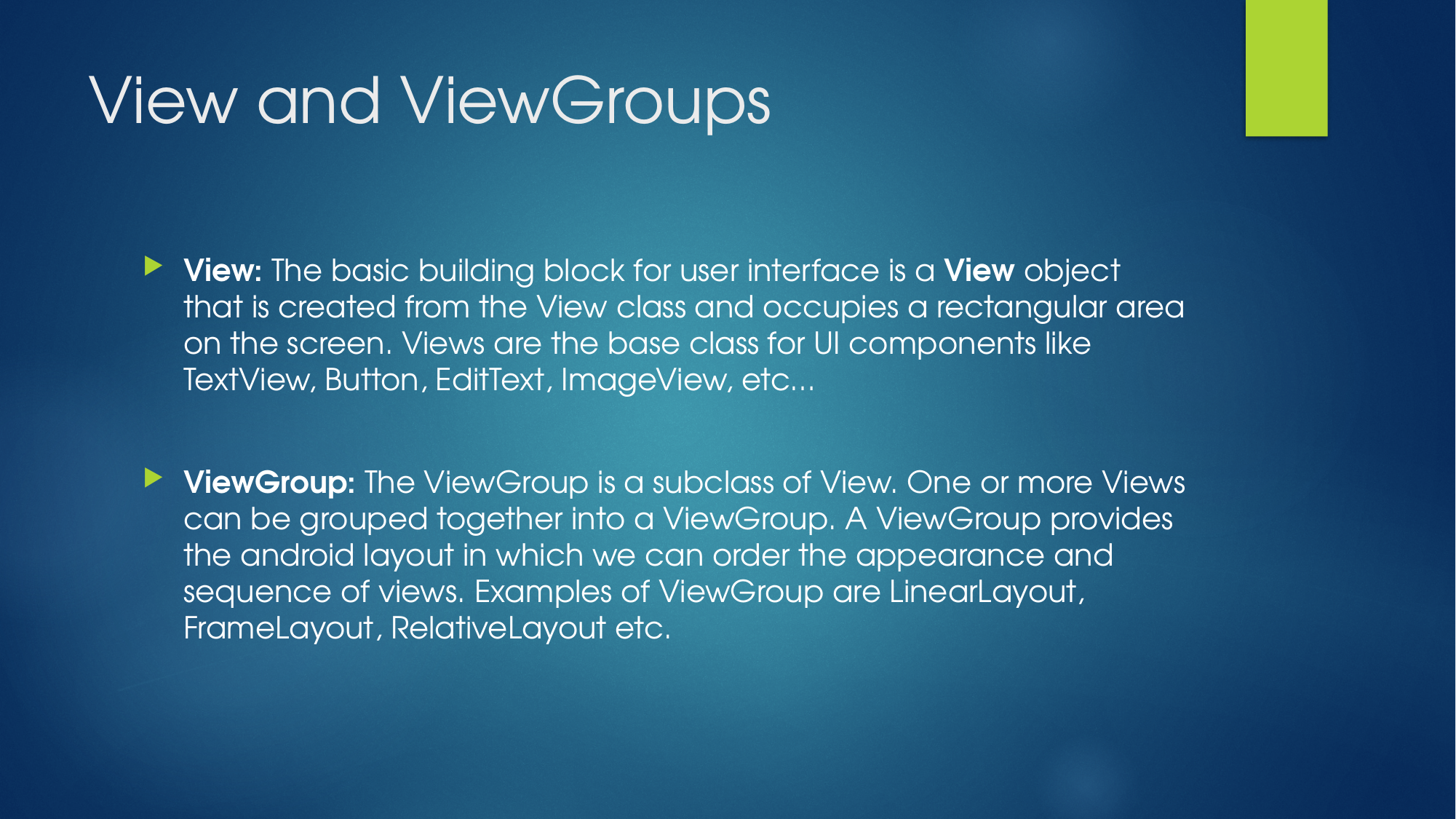

# View and ViewGroups
View: The basic building block for user interface is a View object that is created from the View class and occupies a rectangular area on the screen. Views are the base class for UI components like TextView, Button, EditText, ImageView, etc…

ViewGroup: The ViewGroup is a subclass of View. One or more Views can be grouped together into a ViewGroup. A ViewGroup provides the android layout in which we can order the appearance and sequence of views. Examples of ViewGroup are LinearLayout, FrameLayout, RelativeLayout etc.